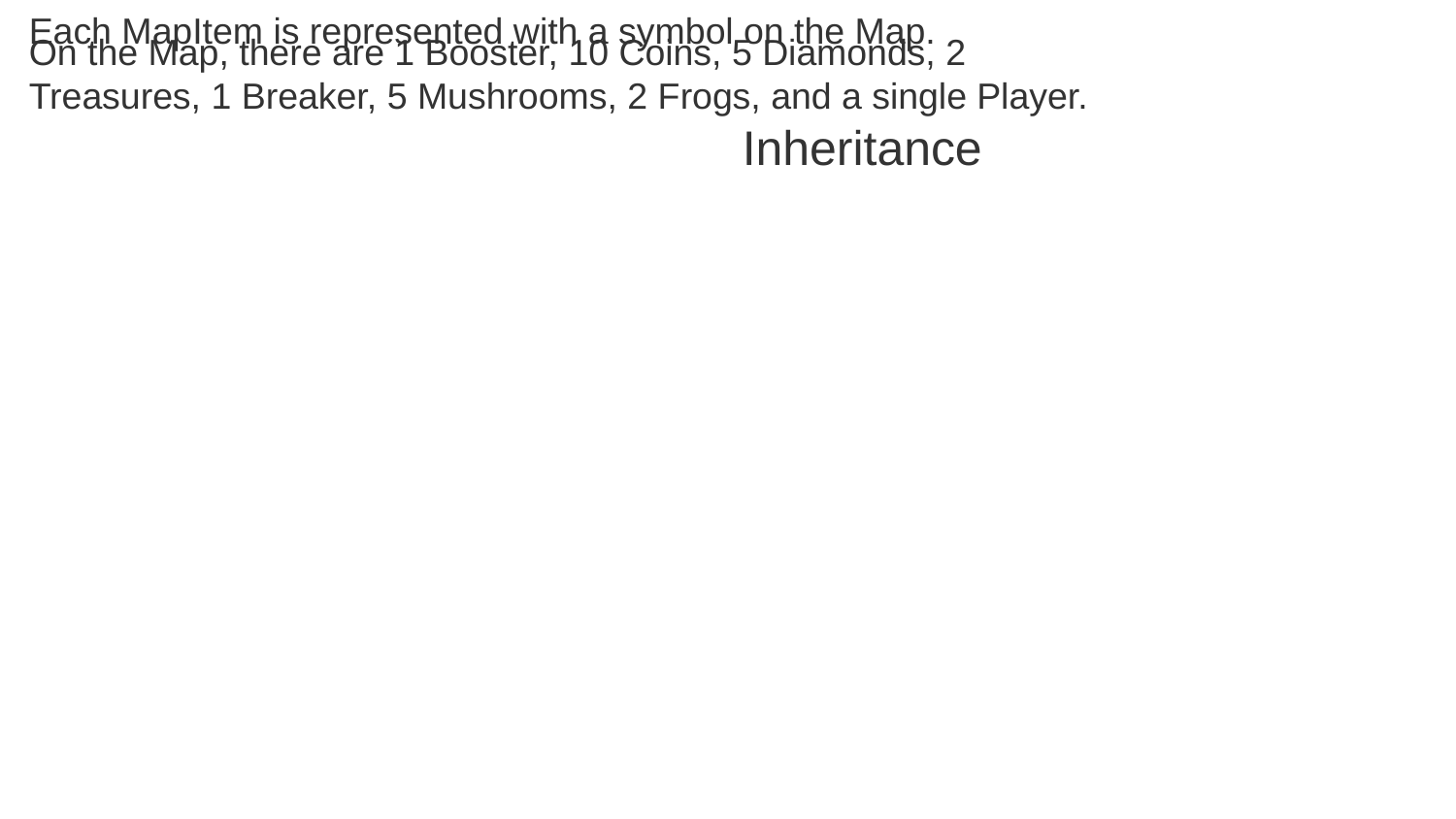

Each MapItem is represented with a symbol on the Map.
On the Map, there are 1 Booster, 10 Coins, 5 Diamonds, 2 Treasures, 1 Breaker, 5 Mushrooms, 2 Frogs, and a single Player.
Inheritance